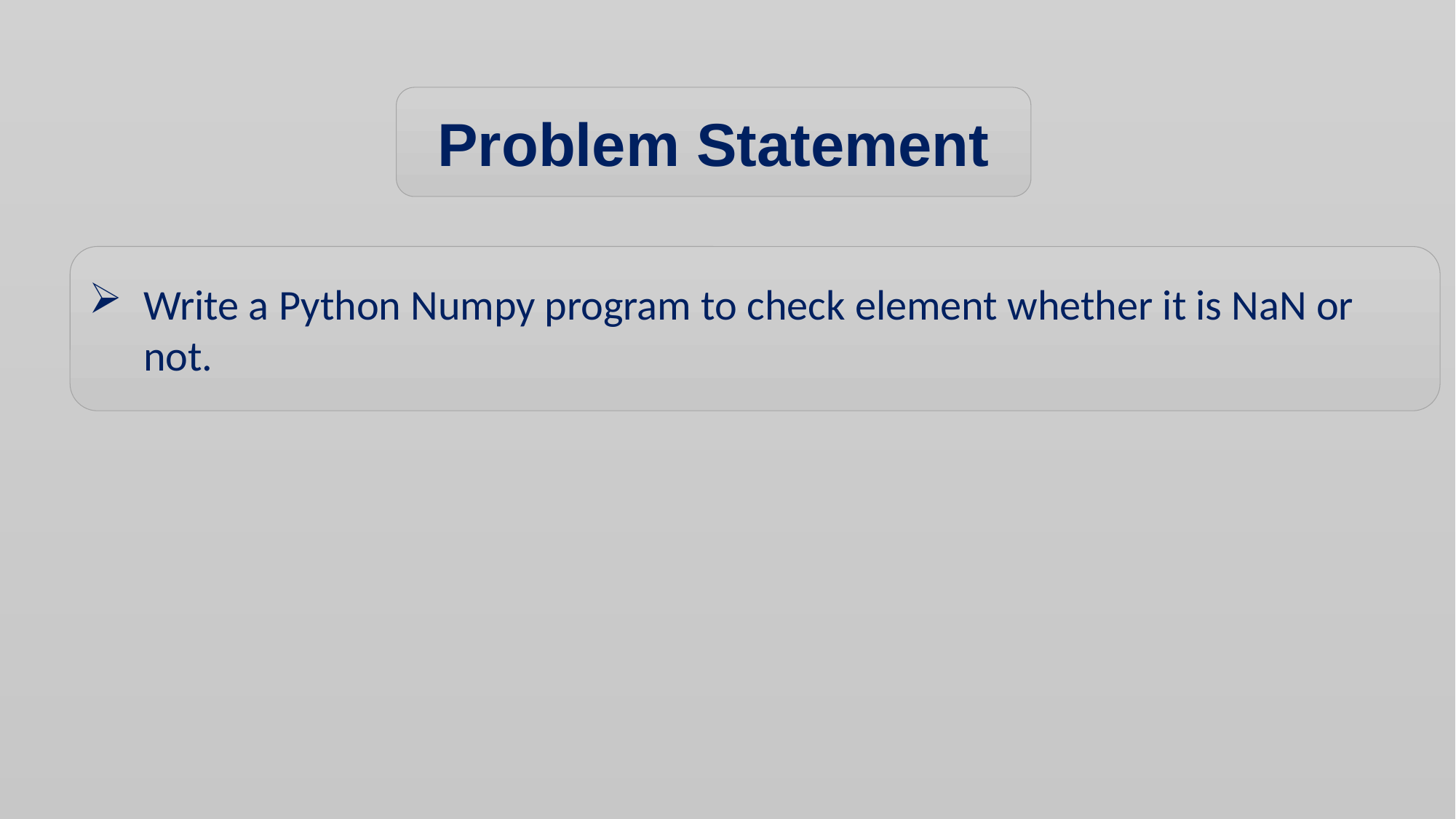

Problem Statement
Write a Python Numpy program to check element whether it is NaN or not.